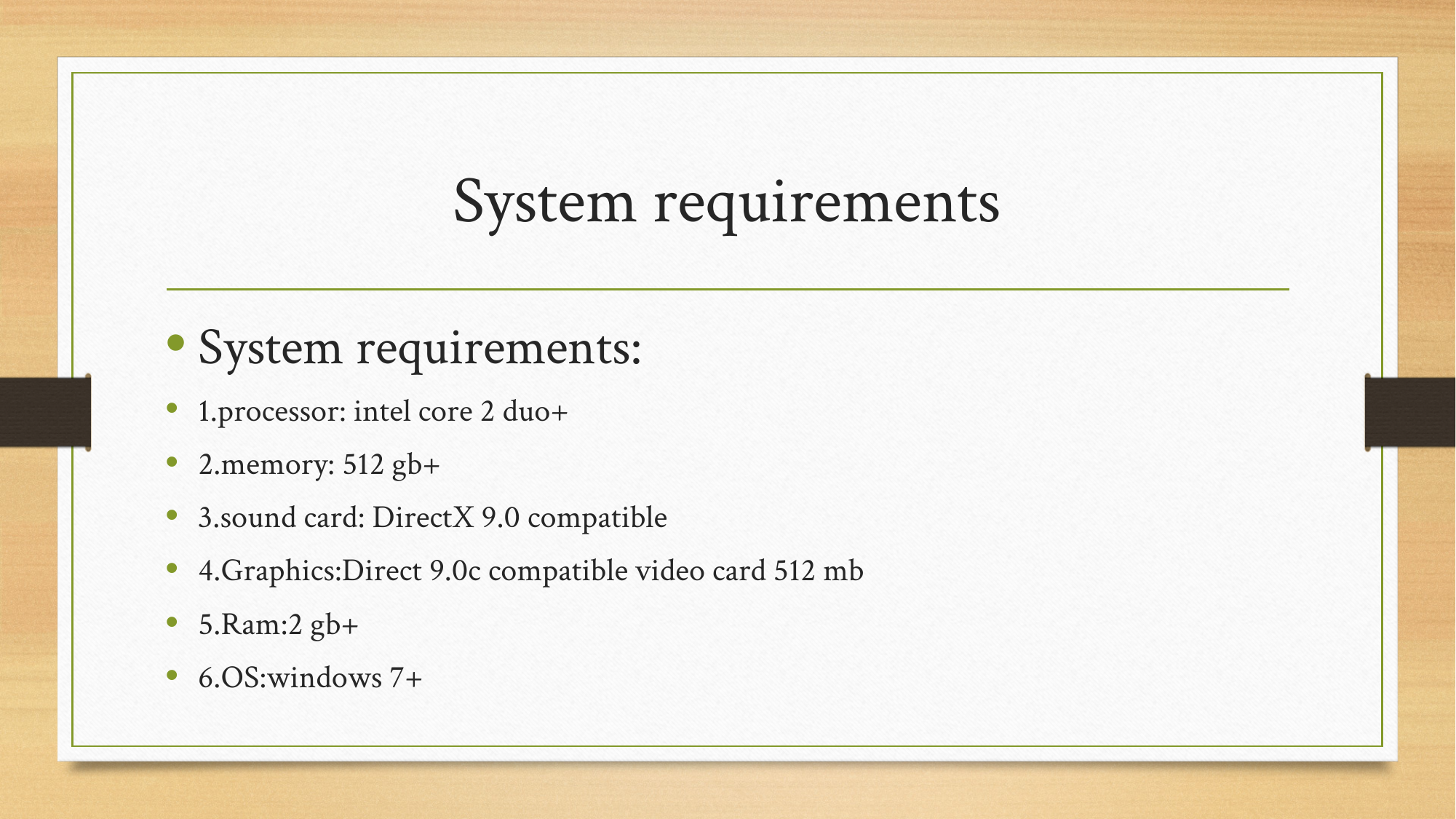

# System requirements
System requirements:
1.processor: intel core 2 duo+
2.memory: 512 gb+
3.sound card: DirectX 9.0 compatible
4.Graphics:Direct 9.0c compatible video card 512 mb
5.Ram:2 gb+
6.OS:windows 7+